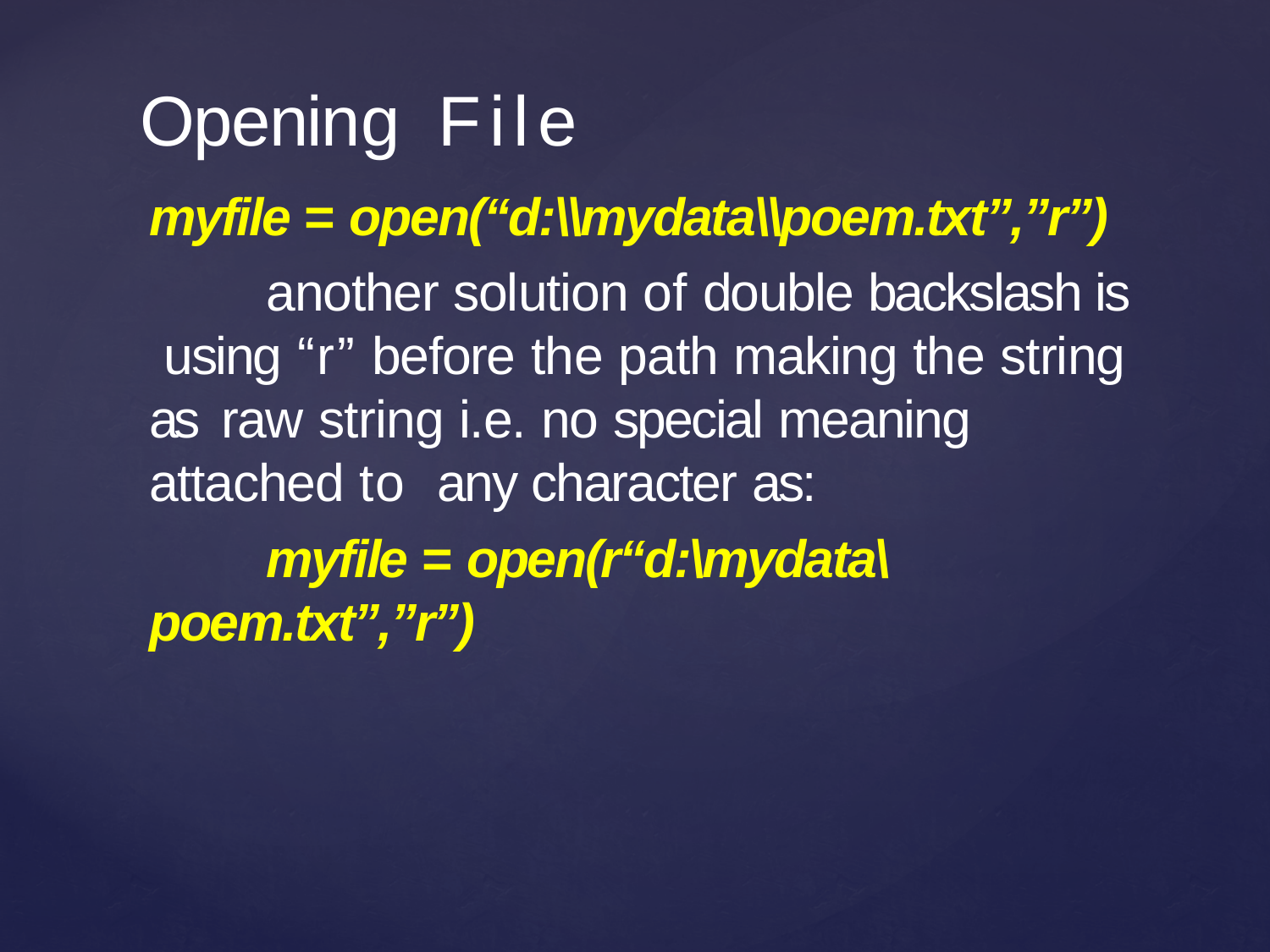

# Opening	File
myfile = open(“d:\\mydata\\poem.txt”,”r”)
another solution of double backslash is  using “r” before the path making the string as  raw string i.e. no special meaning attached to  any character as:
myfile = open(r“d:\mydata\poem.txt”,”r”)